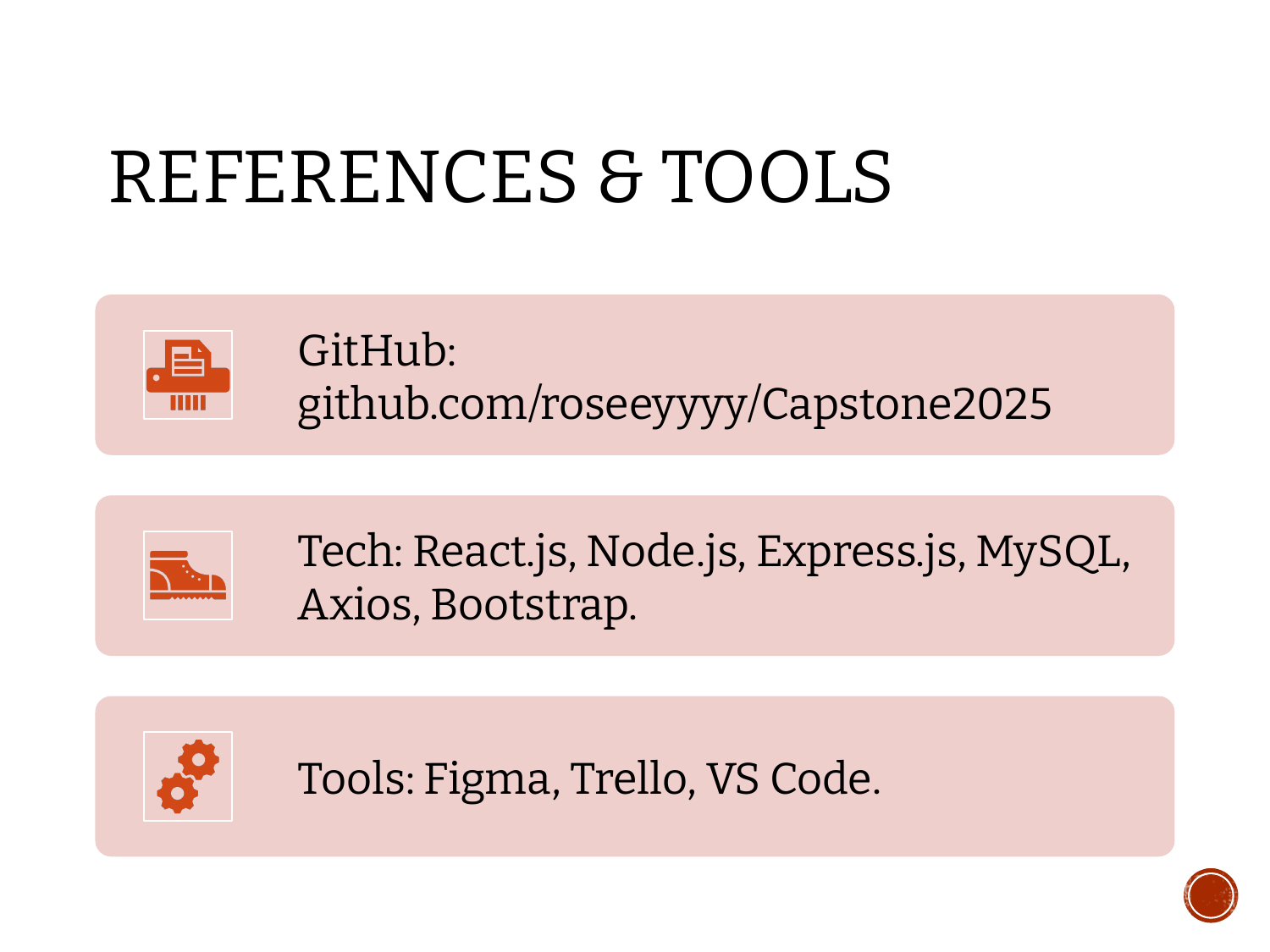

# References & Tools
GitHub: github.com/roseeyyyy/Capstone2025
Tech: React.js, Node.js, Express.js, MySQL, Axios, Bootstrap.
Tools: Figma, Trello, VS Code.